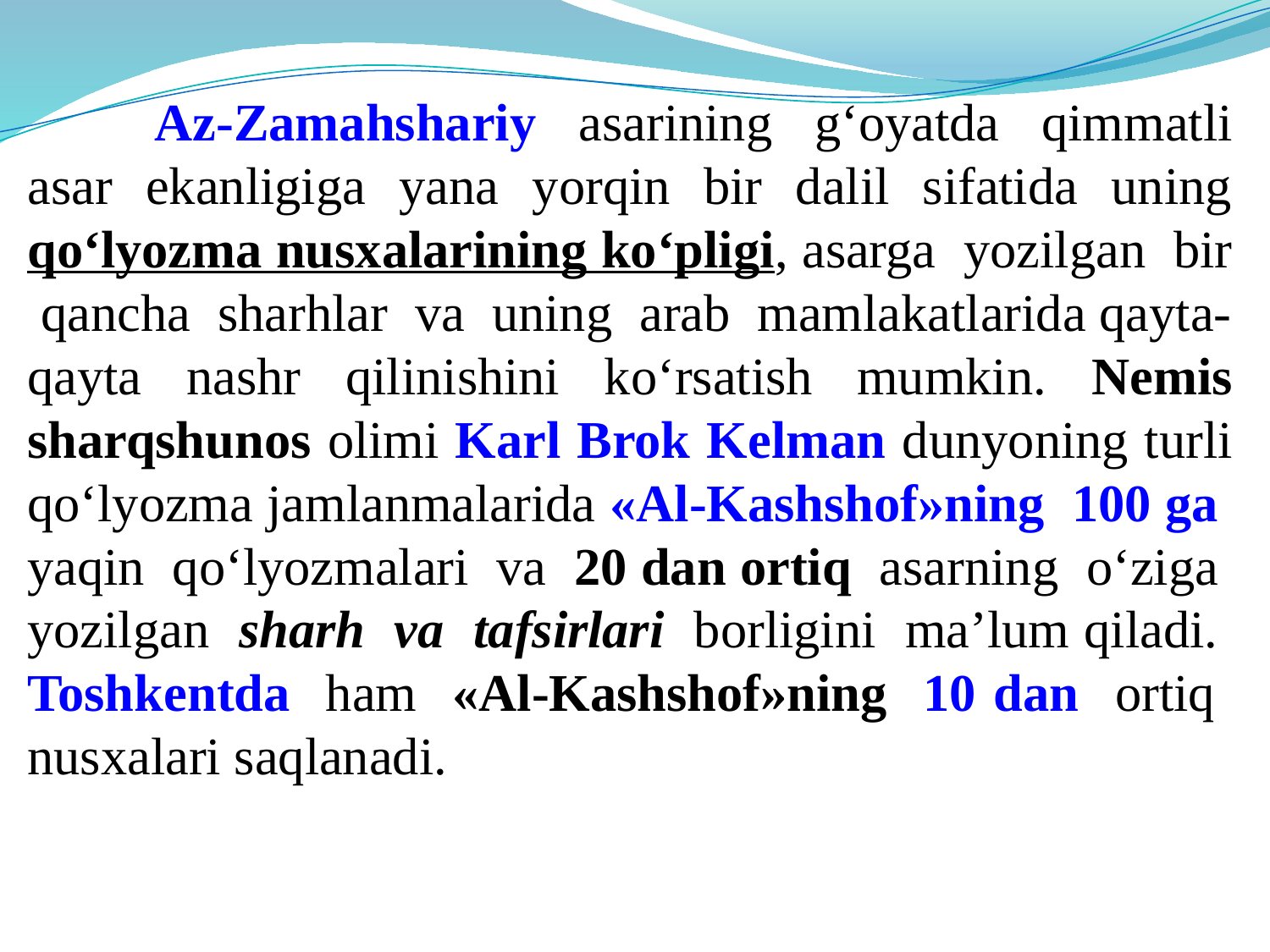

Az-Zamahshariy asarining g‘oyatda qimmatli asar ekanligiga yana yorqin bir dalil sifatida uning qo‘lyozma nusxalarining ko‘pligi, asarga  yozilgan  bir  qancha  sharhlar  va  uning  arab  mamlakatlarida qayta-qayta nashr qilinishini ko‘rsatish mumkin. Nеmis sharqshunos olimi Karl Brok Kеlman dunyoning turli qo‘lyozma jamlanmalarida «Al-Kashshof»ning  100 ga  yaqin  qo‘lyozmalari  va  20 dan ortiq  asarning  o‘ziga  yozilgan  sharh  va  tafsirlari  borligini  ma’lum qiladi.  Toshkеntda  ham  «Al-Kashshof»ning  10 dan  ortiq  nusxalari saqlanadi.